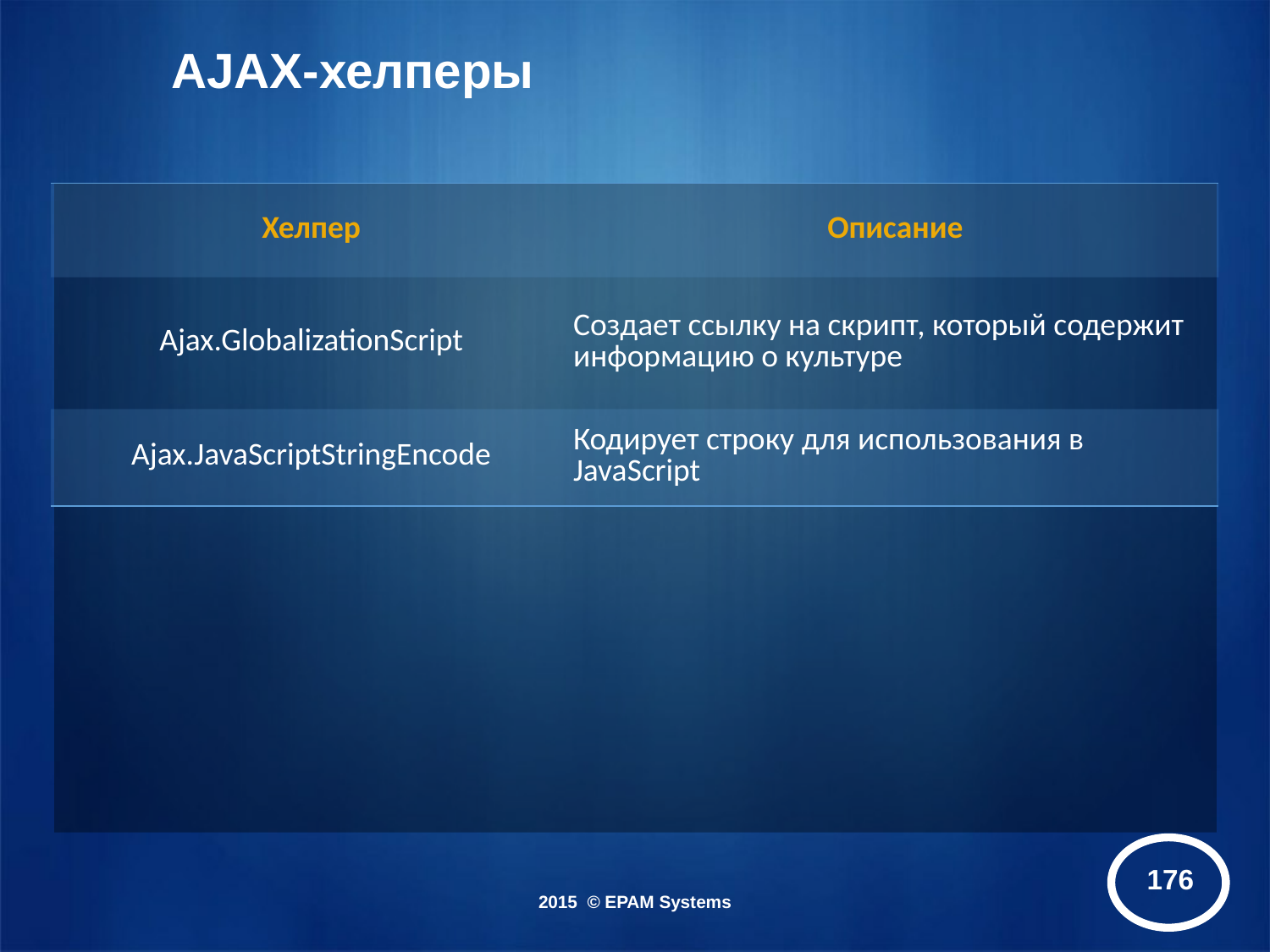

# AJAX-хелперы
| Хелпер | Описание |
| --- | --- |
| Ajax.GlobalizationScript | Создает ссылку на скрипт, который содержит информацию о культуре |
| Ajax.JavaScriptStringEncode | Кодирует строку для использования в JavaScript |
2015  © EPAM Systems